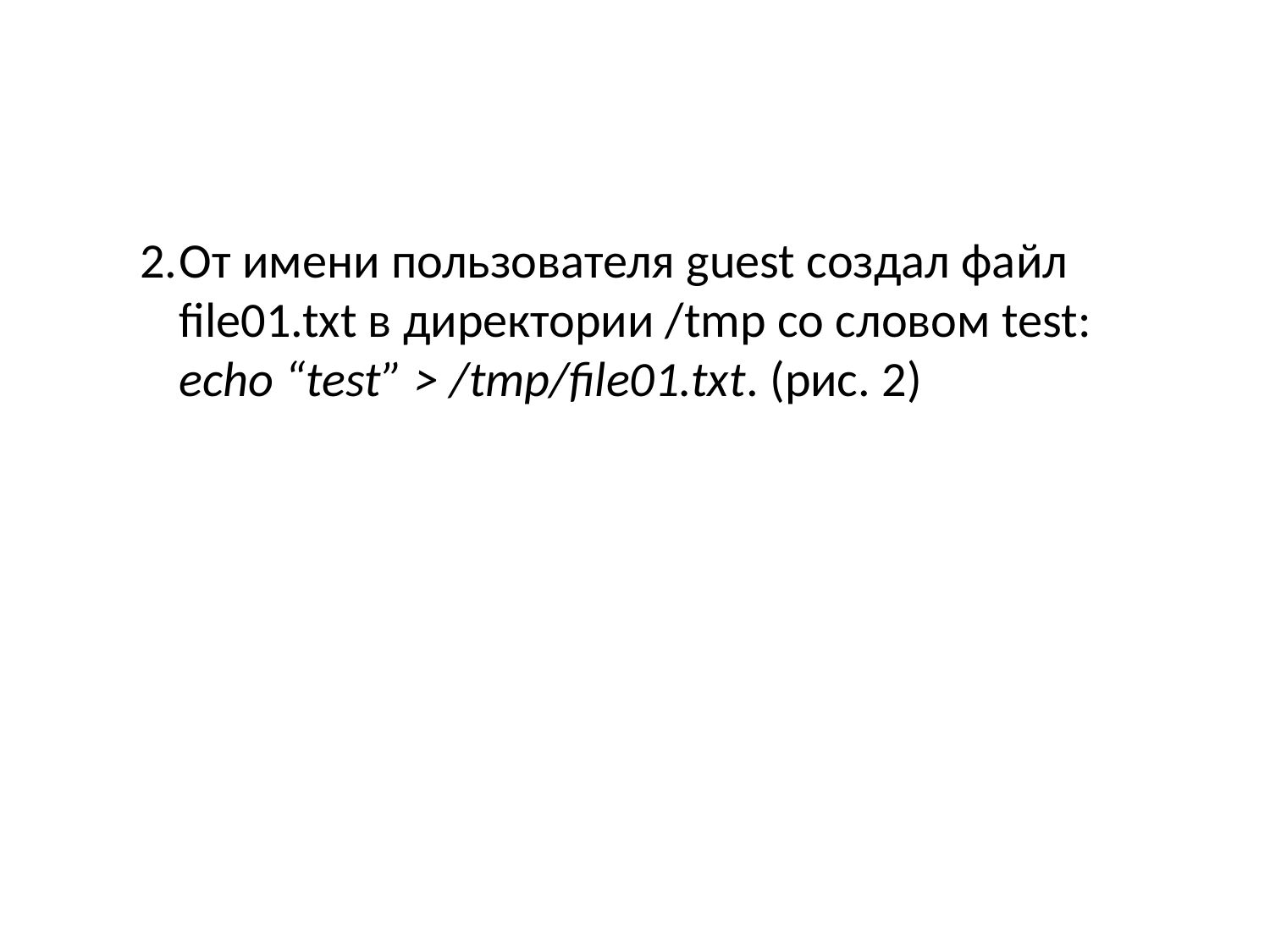

От имени пользователя guest создал файл file01.txt в директории /tmp со словом test: echo “test” > /tmp/file01.txt. (рис. 2)